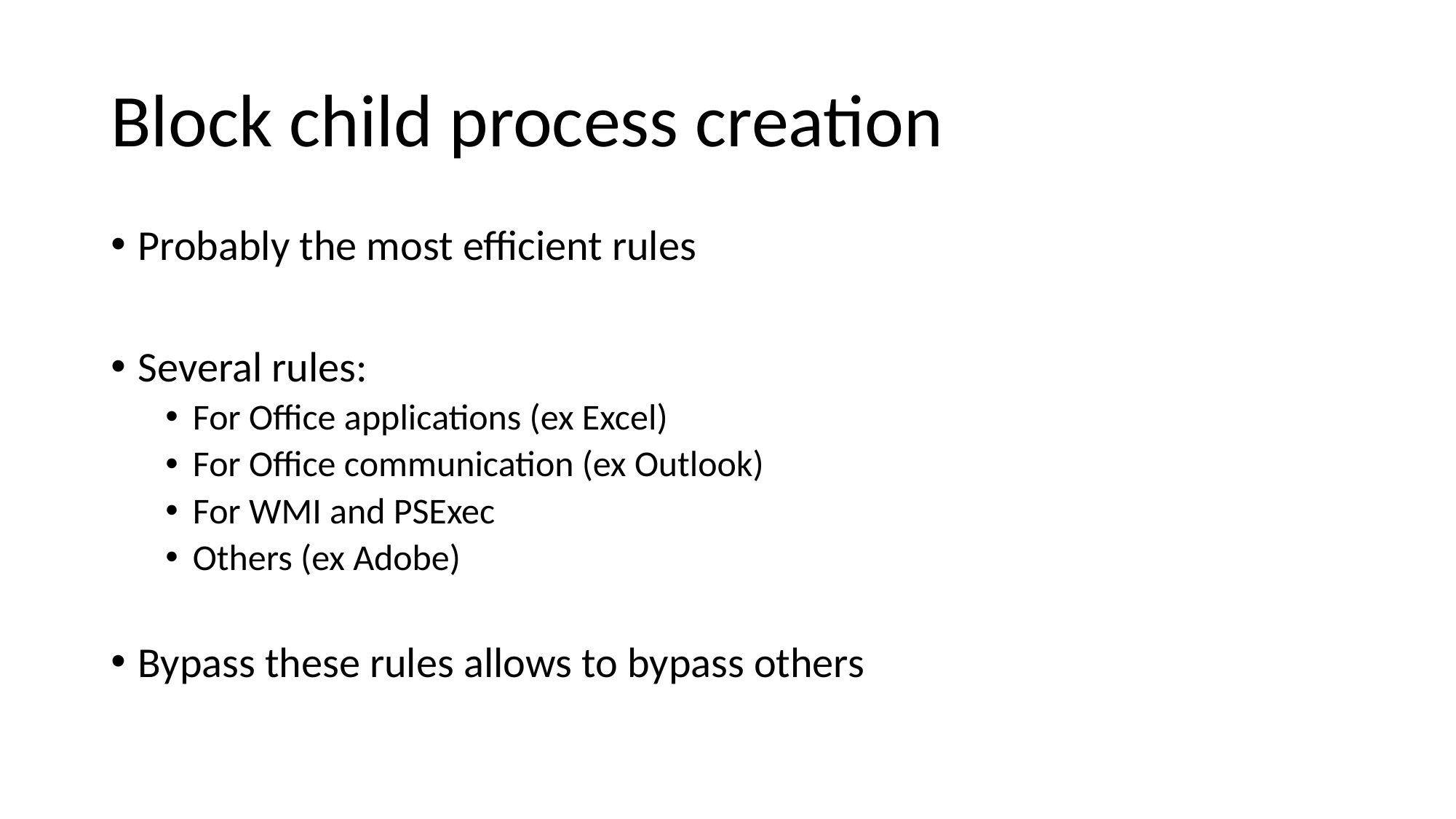

# Block child process creation
Probably the most efficient rules

Several rules:
For Office applications (ex Excel)
For Office communication (ex Outlook)
For WMI and PSExec
Others (ex Adobe)

Bypass these rules allows to bypass others